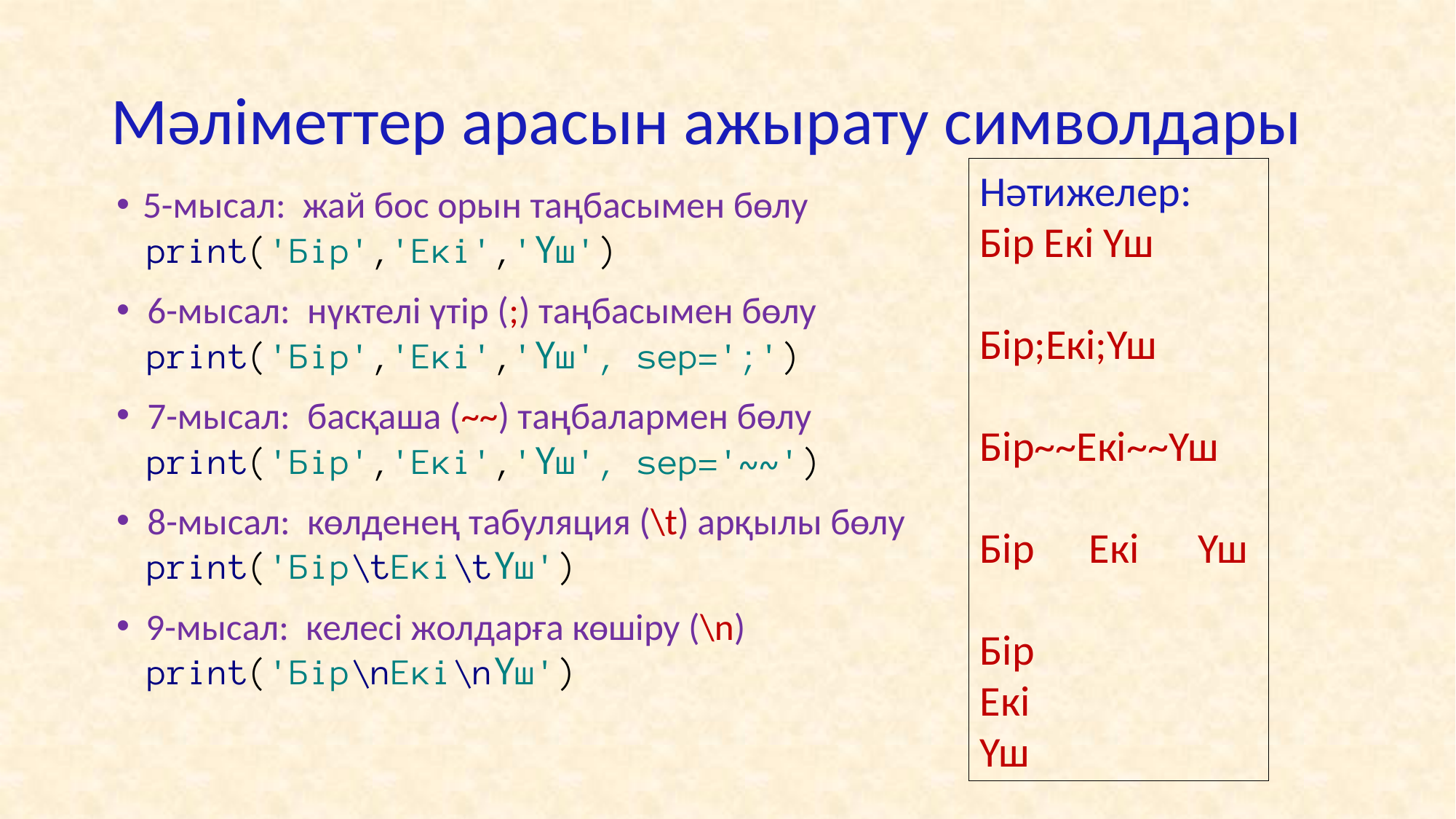

# Мәліметтер арасын ажырату символдары
Нәтижелер:
Бір Екі Үш

Бір;Екі;Үш

Бір~~Екі~~Үш

Бір	Екі	Үш

Бір
Екі
Үш
5-мысал:  жай бос орын таңбасымен бөлу
print('Бір','Екі','Үш')
6-мысал:  нүктелі үтір (;) таңбасымен бөлу
print('Бір','Екі','Үш', sep=';')
7-мысал:  басқаша (~~) таңбалармен бөлу
print('Бір','Екі','Үш', sep='~~')
8-мысал:  көлденең табуляция (\t) арқылы бөлу
print('Бір\tЕкі\tҮш')
 9-мысал:  келесі жолдарға көшіру (\n)
print('Бір\nЕкі\nҮш')